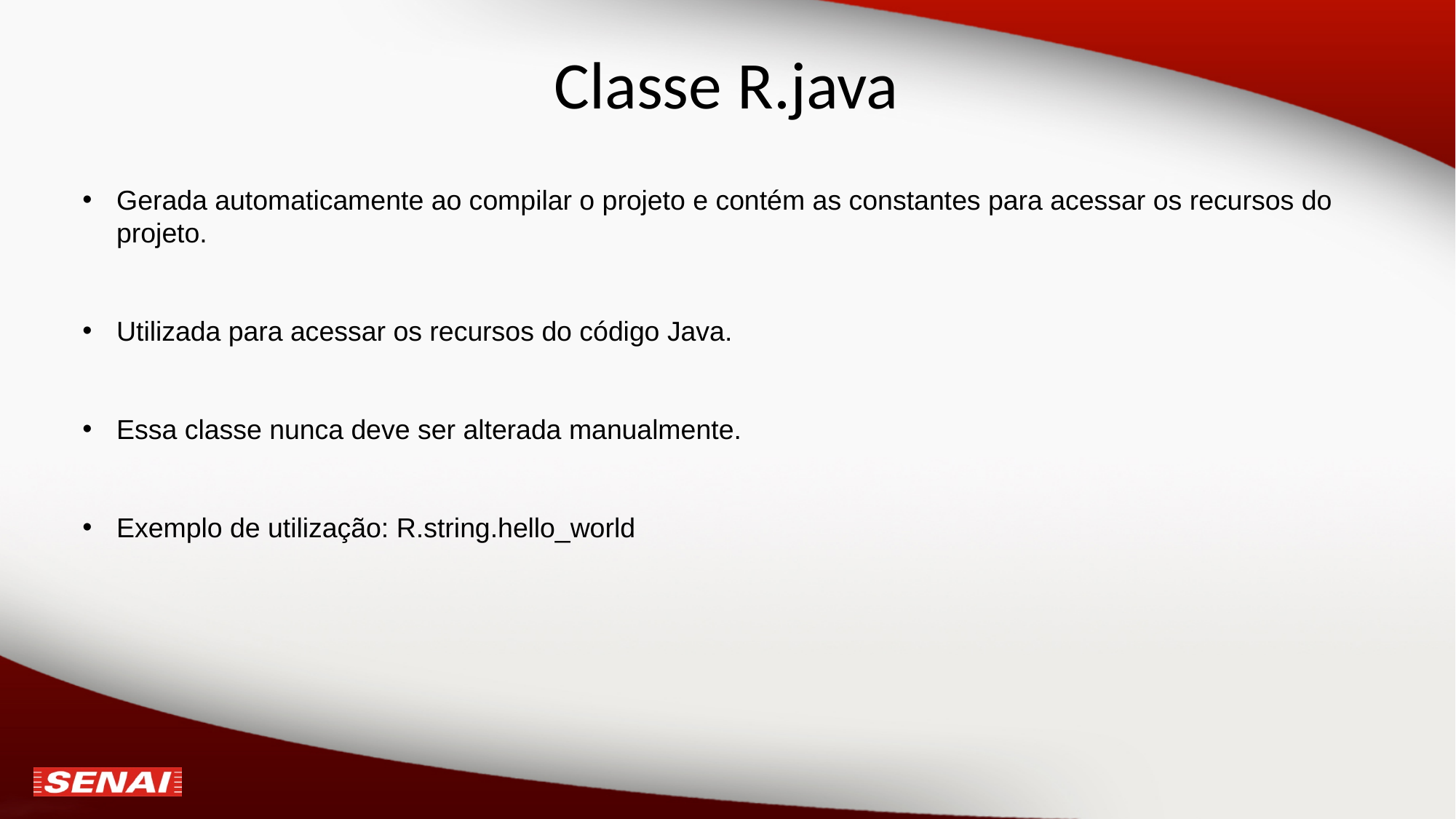

# Classe R.java

Gerada automaticamente ao compilar o projeto e contém as constantes para acessar os recursos do projeto.

Utilizada para acessar os recursos do código Java.

Essa classe nunca deve ser alterada manualmente.

Exemplo de utilização: R.string.hello_world